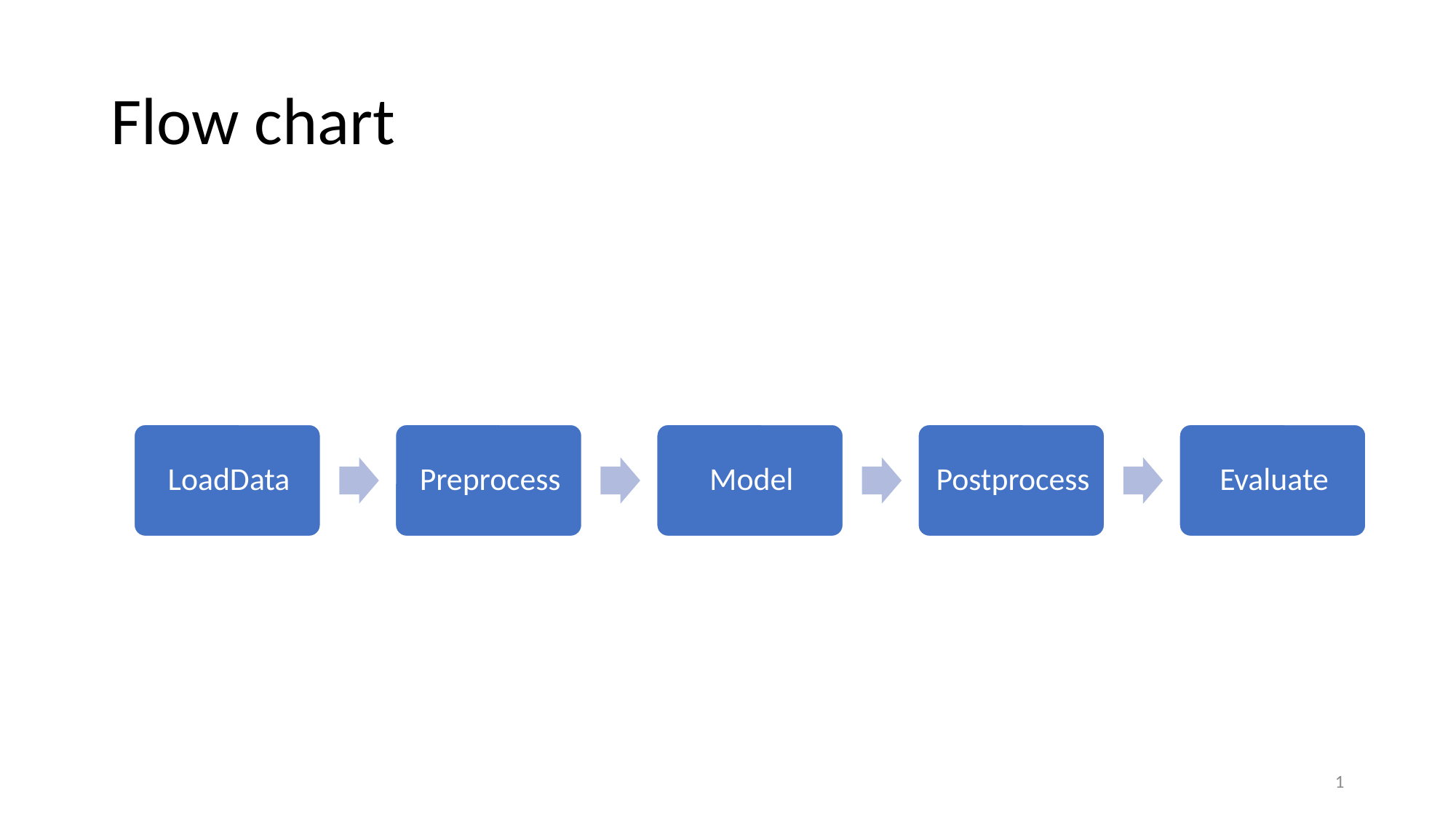

# Flow chart
LoadData

Preprocess

Model

Postprocess

Evaluate
1